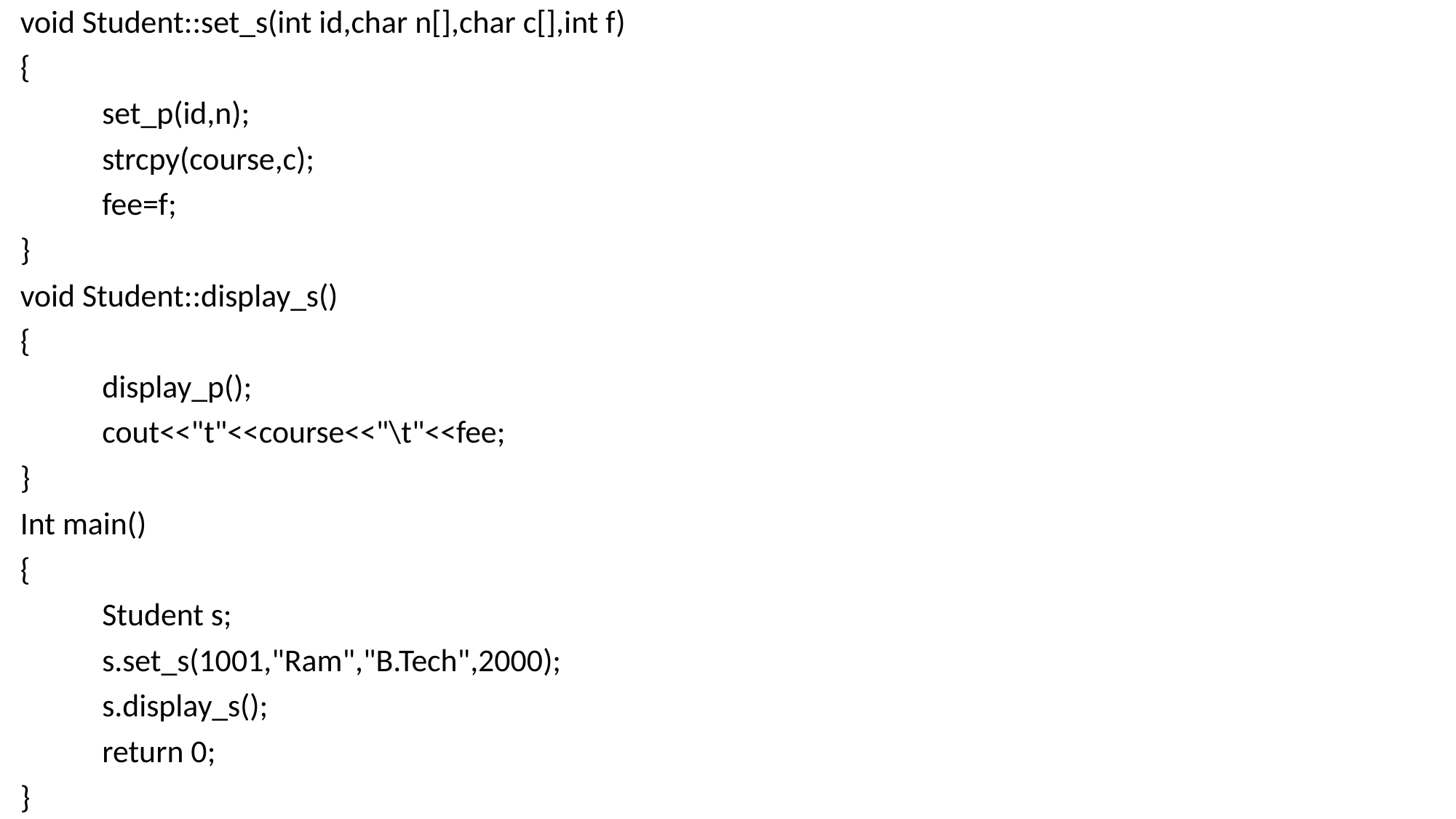

void Student::set_s(int id,char n[],char c[],int f)
{
	set_p(id,n);
	strcpy(course,c);
	fee=f;
}
void Student::display_s()
{
	display_p();
	cout<<"t"<<course<<"\t"<<fee;
}
Int main()
{
	Student s;
	s.set_s(1001,"Ram","B.Tech",2000);
	s.display_s();
	return 0;
}